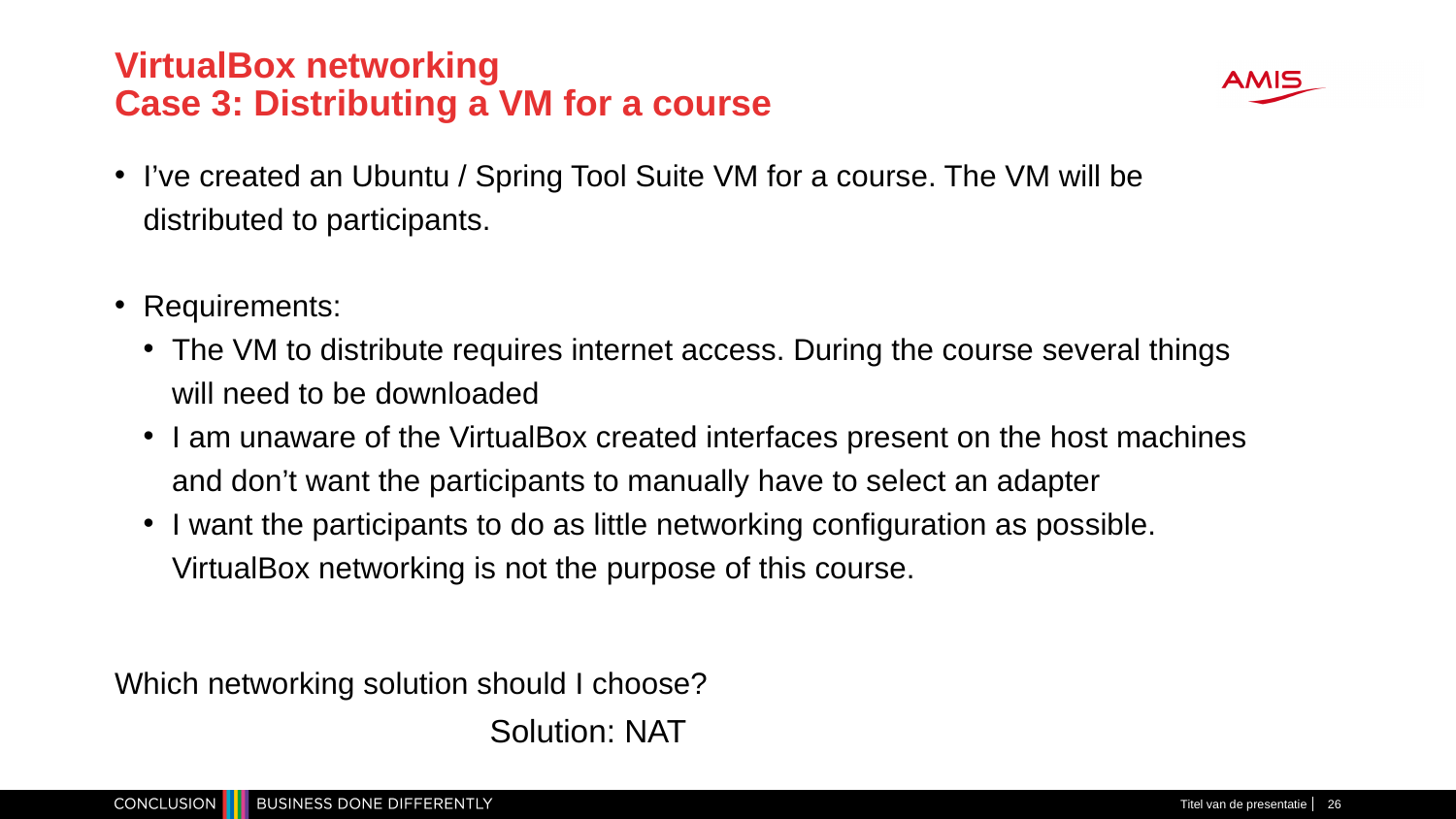

# VirtualBox networking Case 3: Distributing a VM for a course
I’ve created an Ubuntu / Spring Tool Suite VM for a course. The VM will be distributed to participants.

Requirements:
The VM to distribute requires internet access. During the course several things will need to be downloaded
I am unaware of the VirtualBox created interfaces present on the host machines and don’t want the participants to manually have to select an adapter
I want the participants to do as little networking configuration as possible. VirtualBox networking is not the purpose of this course.

Which networking solution should I choose?
Solution: NAT
Titel van de presentatie
26